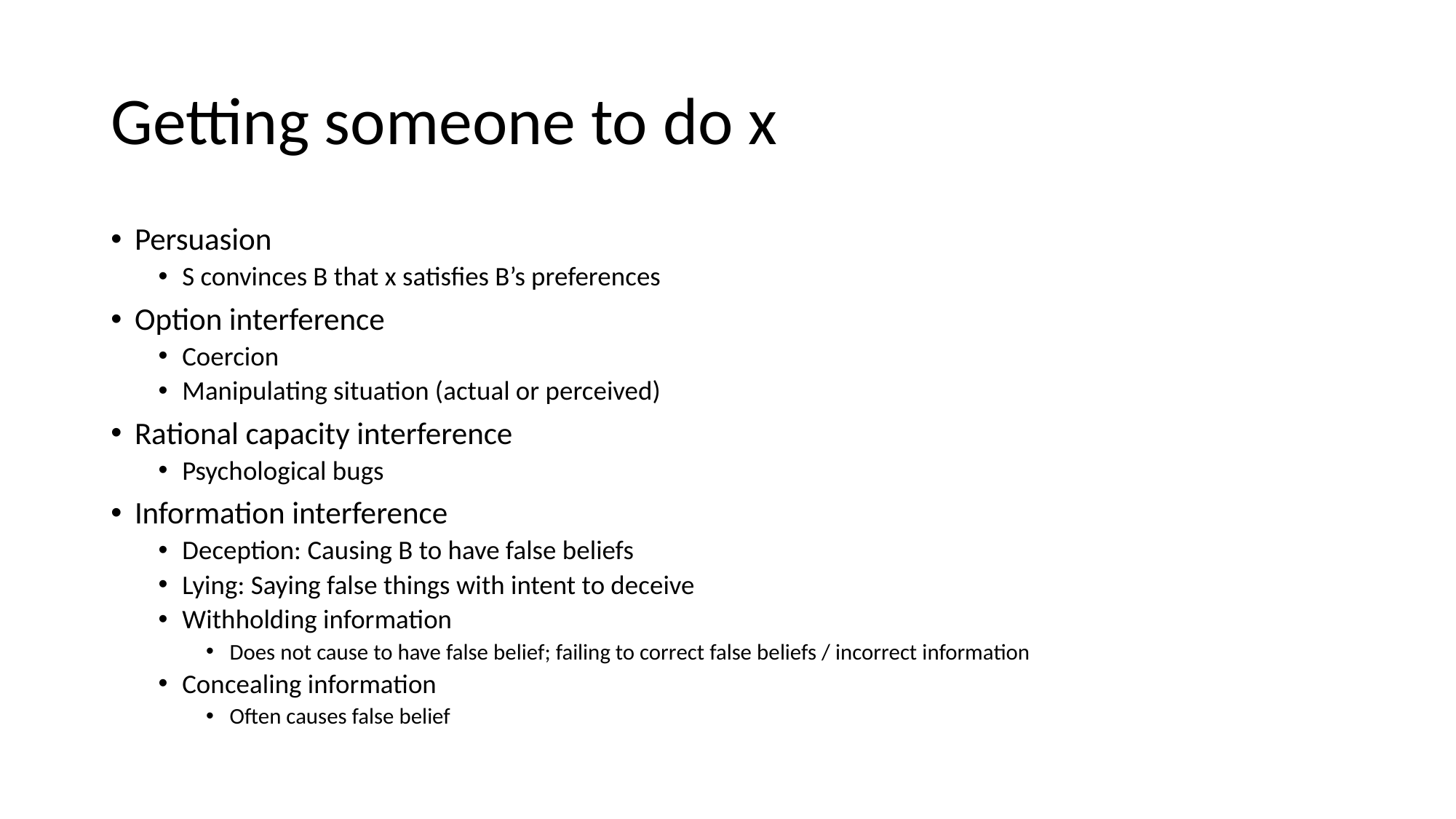

# Getting someone to do x
Persuasion
S convinces B that x satisfies B’s preferences
Option interference
Coercion
Manipulating situation (actual or perceived)
Rational capacity interference
Psychological bugs
Information interference
Deception: Causing B to have false beliefs
Lying: Saying false things with intent to deceive
Withholding information
Does not cause to have false belief; failing to correct false beliefs / incorrect information
Concealing information
Often causes false belief